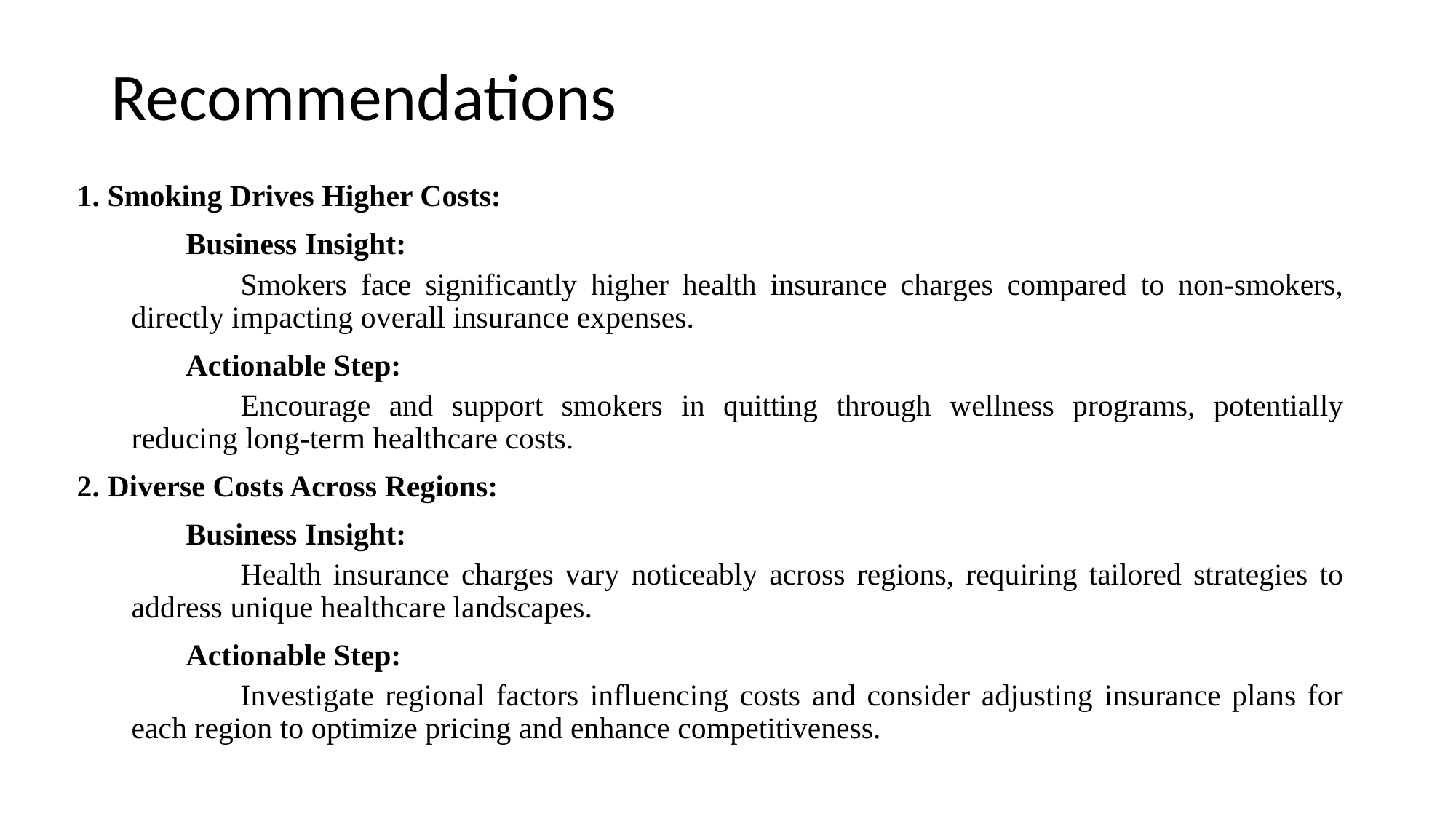

# Recommendations
1. Smoking Drives Higher Costs:
	Business Insight:
	Smokers face significantly higher health insurance charges compared to non-smokers, directly impacting overall insurance expenses.
	Actionable Step:
	Encourage and support smokers in quitting through wellness programs, potentially reducing long-term healthcare costs.
2. Diverse Costs Across Regions:
	Business Insight:
	Health insurance charges vary noticeably across regions, requiring tailored strategies to address unique healthcare landscapes.
	Actionable Step:
	Investigate regional factors influencing costs and consider adjusting insurance plans for each region to optimize pricing and enhance competitiveness.